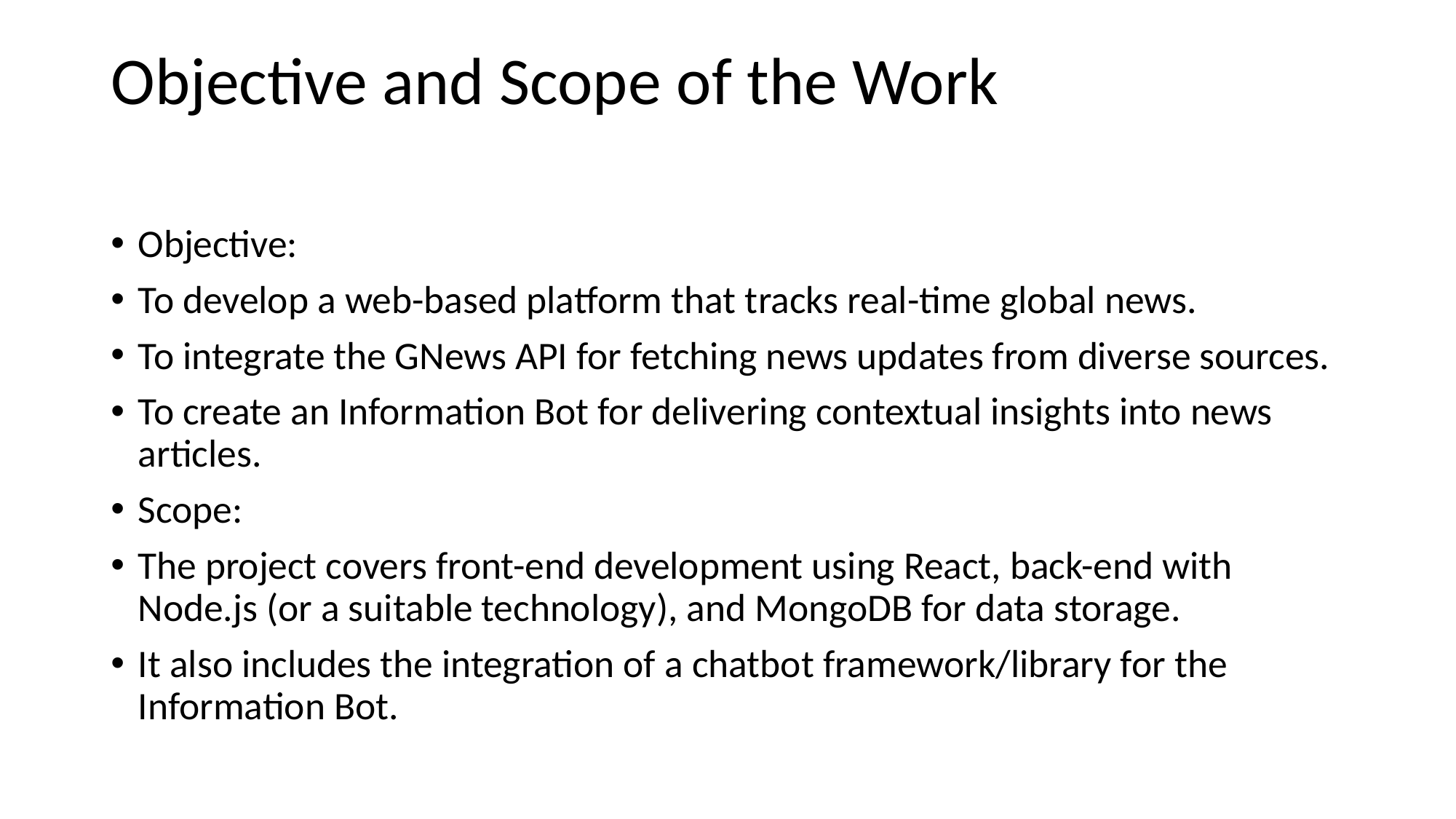

# Objective and Scope of the Work
Objective:
To develop a web-based platform that tracks real-time global news.
To integrate the GNews API for fetching news updates from diverse sources.
To create an Information Bot for delivering contextual insights into news articles.
Scope:
The project covers front-end development using React, back-end with Node.js (or a suitable technology), and MongoDB for data storage.
It also includes the integration of a chatbot framework/library for the Information Bot.